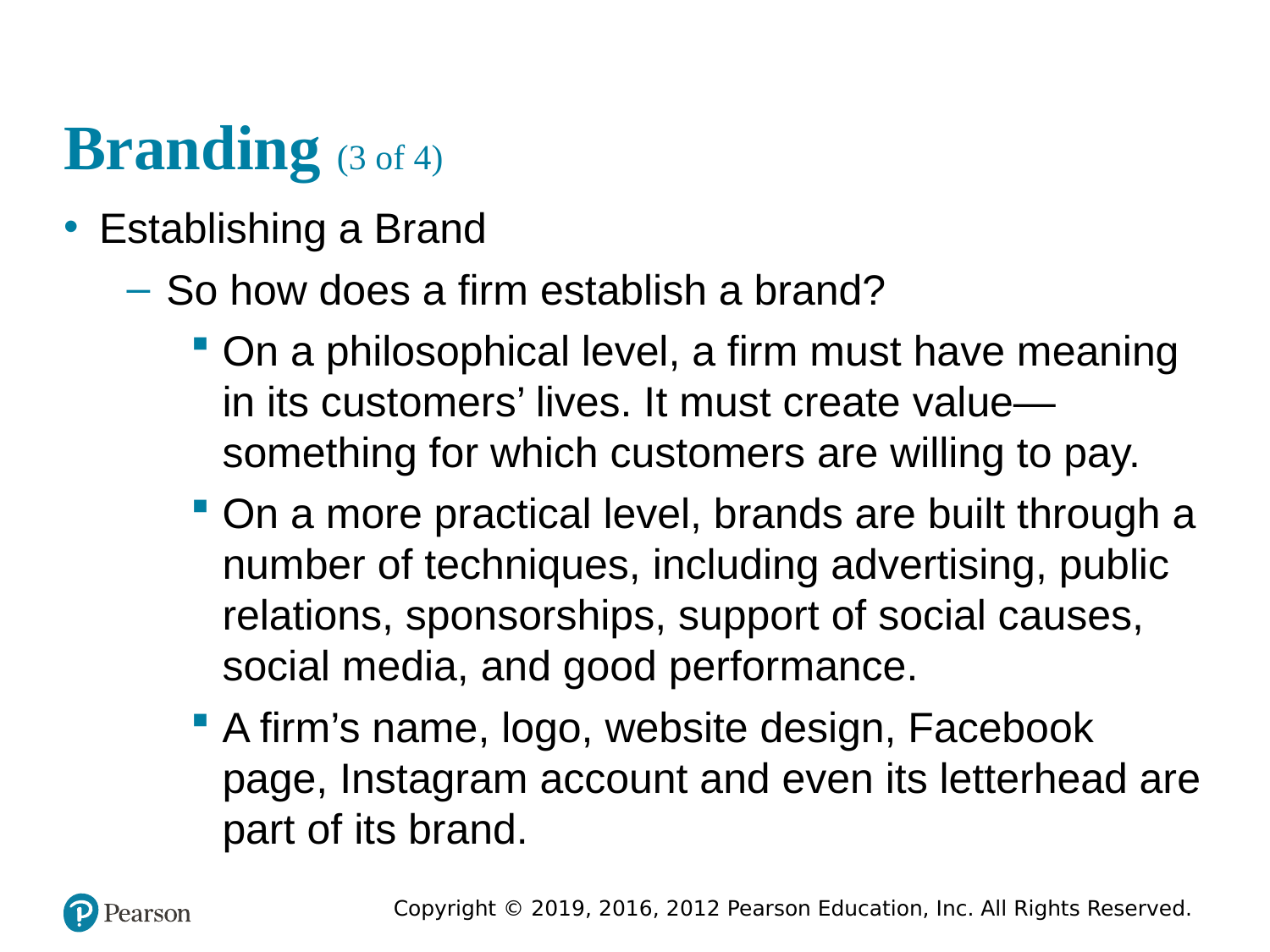

# Branding (3 of 4)
Establishing a Brand
So how does a firm establish a brand?
On a philosophical level, a firm must have meaning in its customers’ lives. It must create value—something for which customers are willing to pay.
On a more practical level, brands are built through a number of techniques, including advertising, public relations, sponsorships, support of social causes, social media, and good performance.
A firm’s name, logo, website design, Facebook page, Instagram account and even its letterhead are part of its brand.